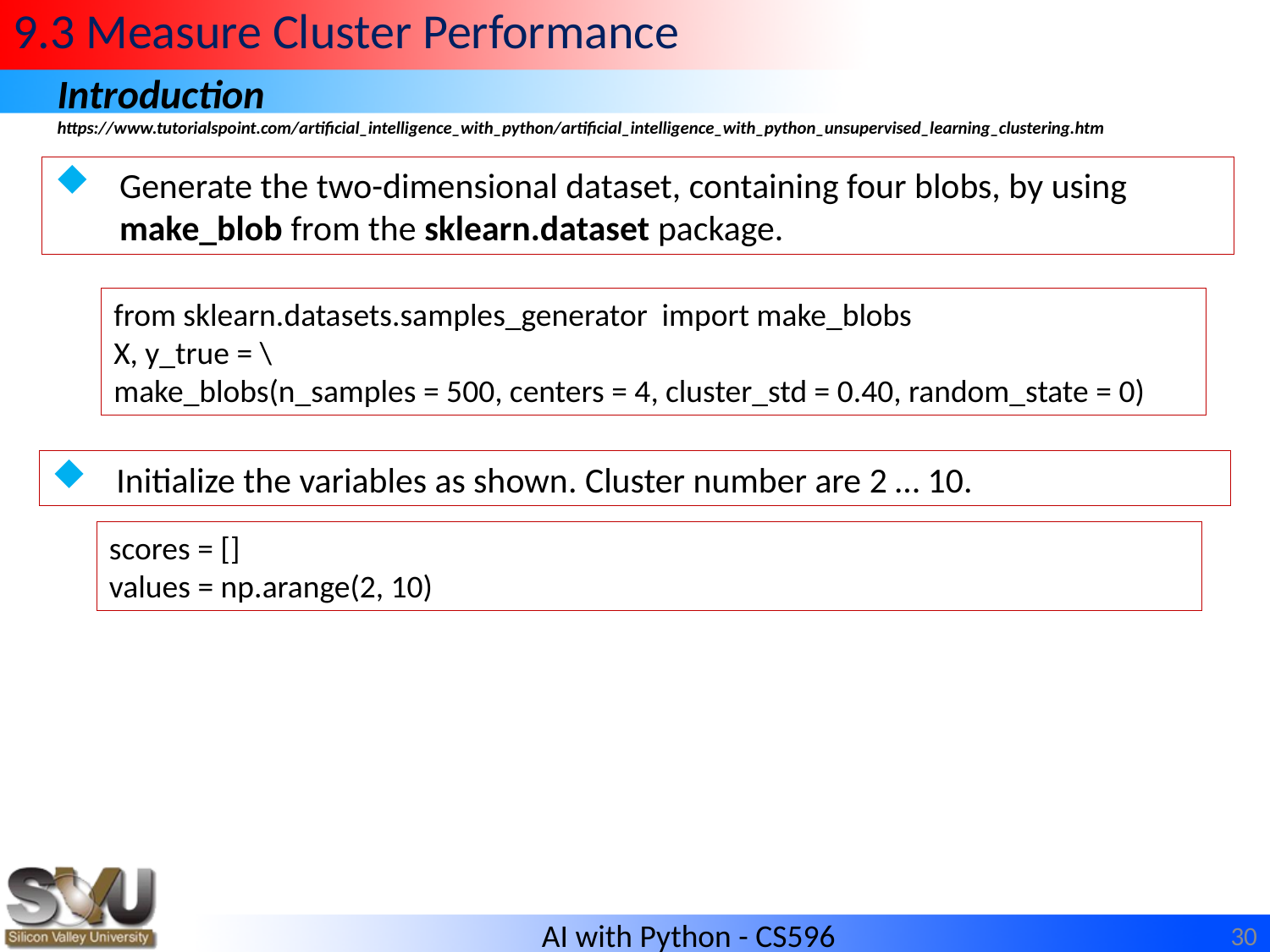

# 9.3 Measure Cluster Performance
Introduction
https://www.tutorialspoint.com/artificial_intelligence_with_python/artificial_intelligence_with_python_unsupervised_learning_clustering.htm
Generate the two-dimensional dataset, containing four blobs, by using make_blob from the sklearn.dataset package.
from sklearn.datasets.samples_generator  import make_blobs
X, y_true = \
make_blobs(n_samples = 500, centers = 4, cluster_std = 0.40, random_state = 0)
Initialize the variables as shown. Cluster number are 2 … 10.
scores = []
values = np.arange(2, 10)
30
AI with Python - CS596